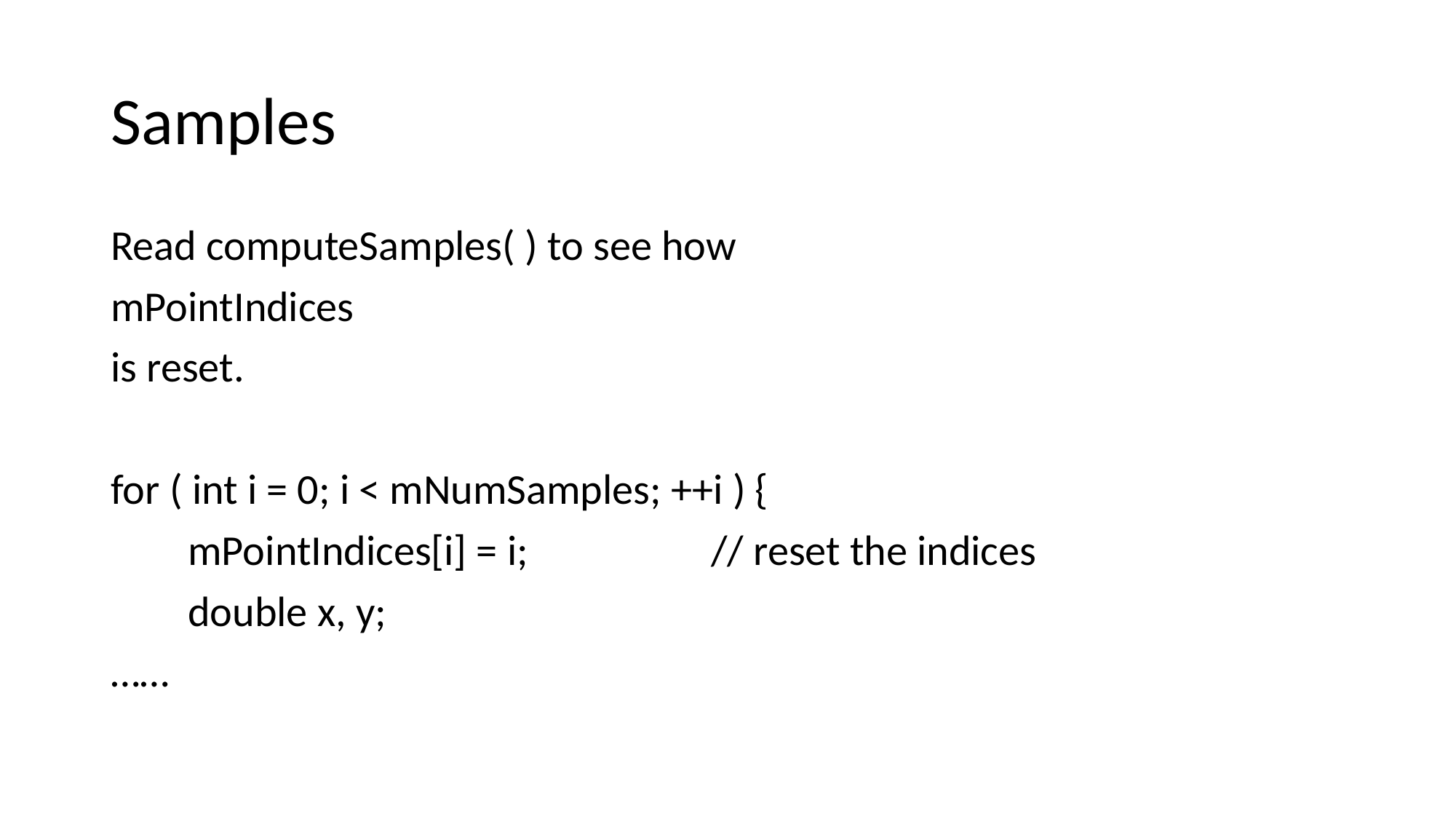

# Samples
Read computeSamples( ) to see how
mPointIndices
is reset.

for ( int i = 0; i < mNumSamples; ++i ) {
        mPointIndices[i] = i;                   // reset the indices
        double x, y;
……